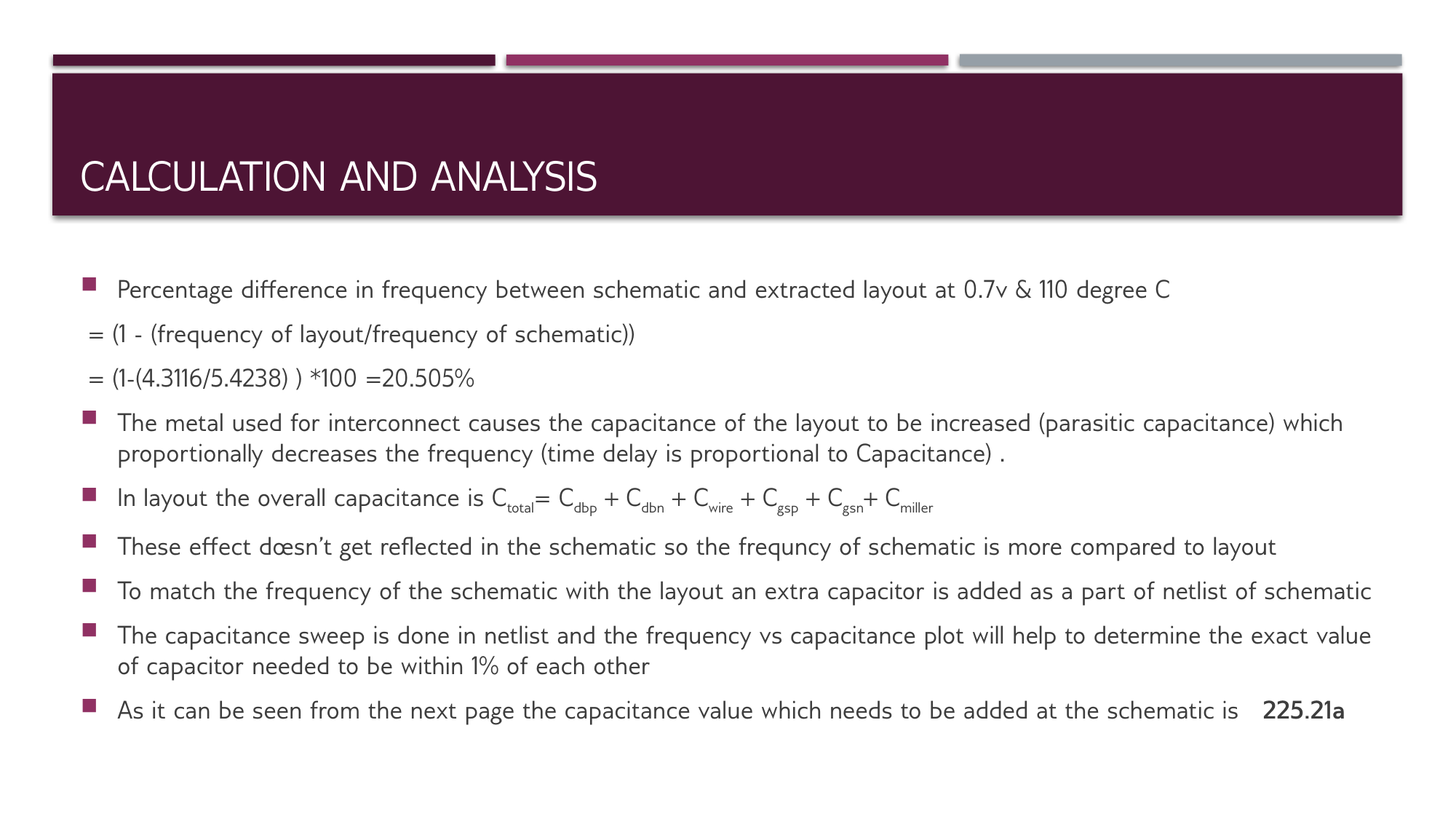

# Calculation and analysis
Percentage difference in frequency between schematic and extracted layout at 0.7v & 110 degree C
 = (1 - (frequency of layout/frequency of schematic))
 = (1-(4.3116/5.4238) ) *100 =20.505%
The metal used for interconnect causes the capacitance of the layout to be increased (parasitic capacitance) which proportionally decreases the frequency (time delay is proportional to Capacitance) .
In layout the overall capacitance is Ctotal= Cdbp + Cdbn + Cwire + Cgsp + Cgsn+ Cmiller
These effect doesn’t get reflected in the schematic so the frequncy of schematic is more compared to layout
To match the frequency of the schematic with the layout an extra capacitor is added as a part of netlist of schematic
The capacitance sweep is done in netlist and the frequency vs capacitance plot will help to determine the exact value of capacitor needed to be within 1% of each other
As it can be seen from the next page the capacitance value which needs to be added at the schematic is   225.21a